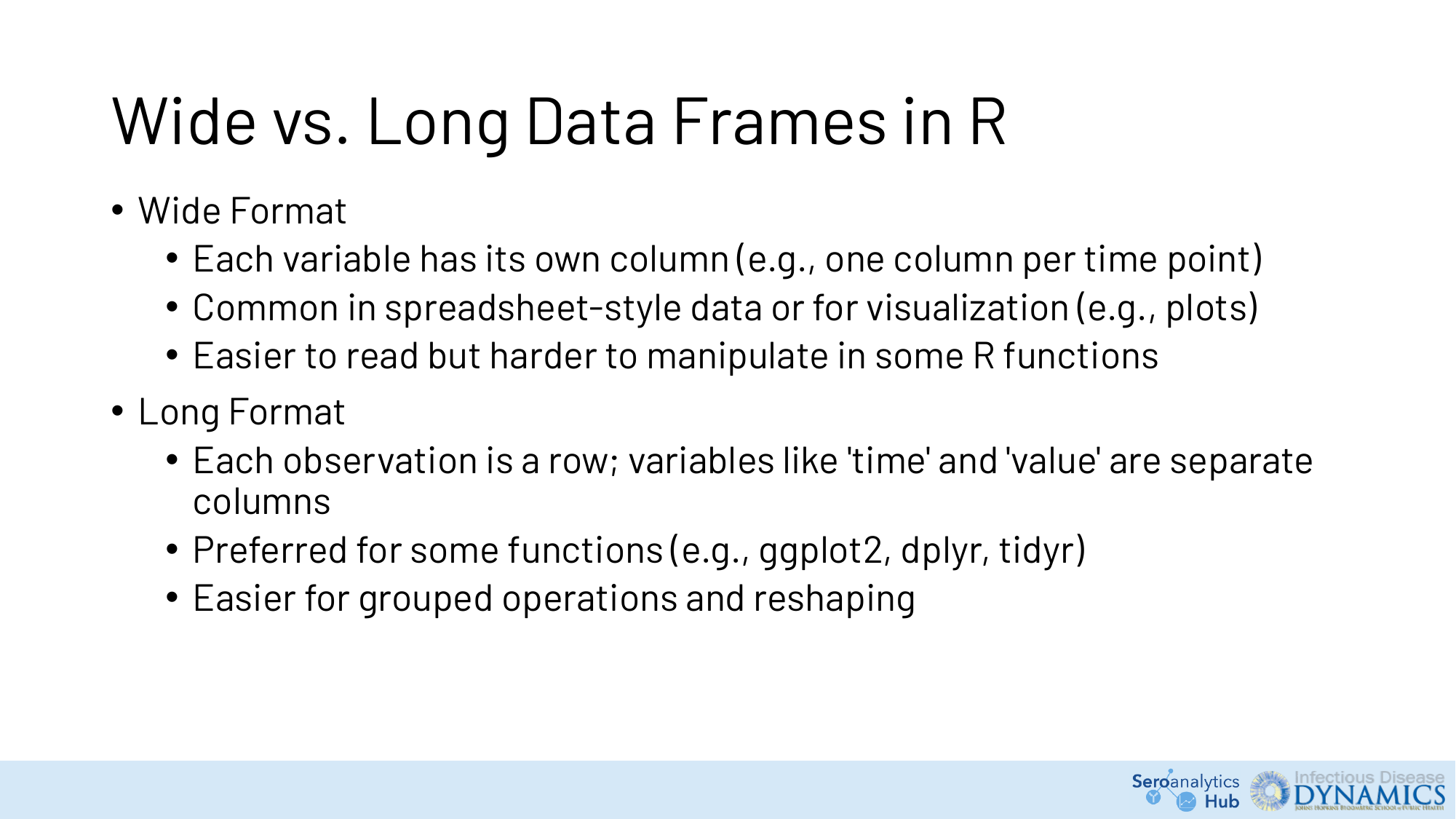

# Wide vs. Long Data Frames in R
Wide Format
Each variable has its own column (e.g., one column per time point)
Common in spreadsheet-style data or for visualization (e.g., plots)
Easier to read but harder to manipulate in some R functions
Long Format
Each observation is a row; variables like 'time' and 'value' are separate columns
Preferred for some functions (e.g., ggplot2, dplyr, tidyr)
Easier for grouped operations and reshaping